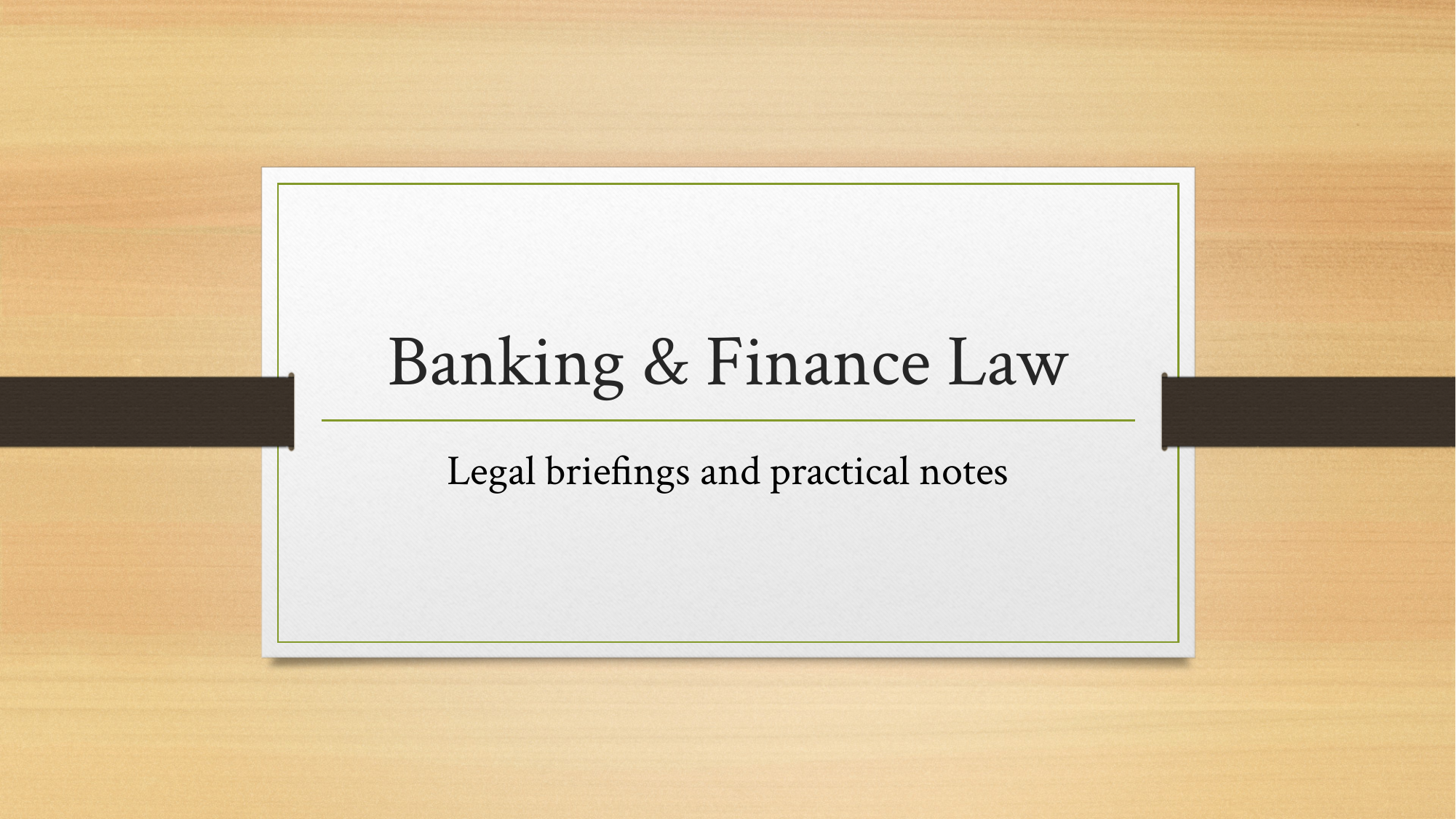

# Banking & Finance Law
Legal briefings and practical notes